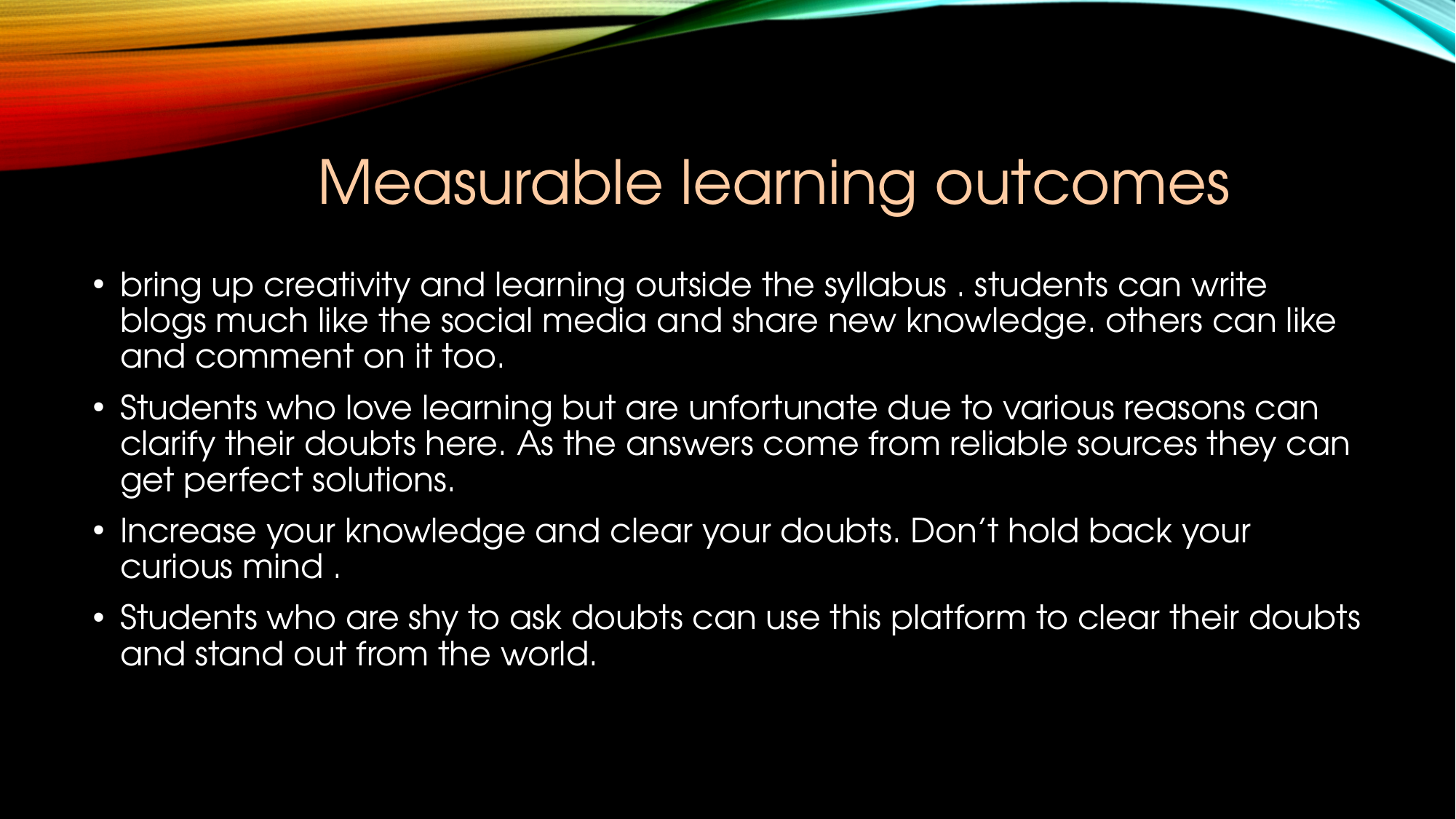

# Measurable learning outcomes
bring up creativity and learning outside the syllabus . students can write blogs much like the social media and share new knowledge. others can like and comment on it too.
Students who love learning but are unfortunate due to various reasons can clarify their doubts here. As the answers come from reliable sources they can get perfect solutions.
Increase your knowledge and clear your doubts. Don’t hold back your curious mind .
Students who are shy to ask doubts can use this platform to clear their doubts and stand out from the world.